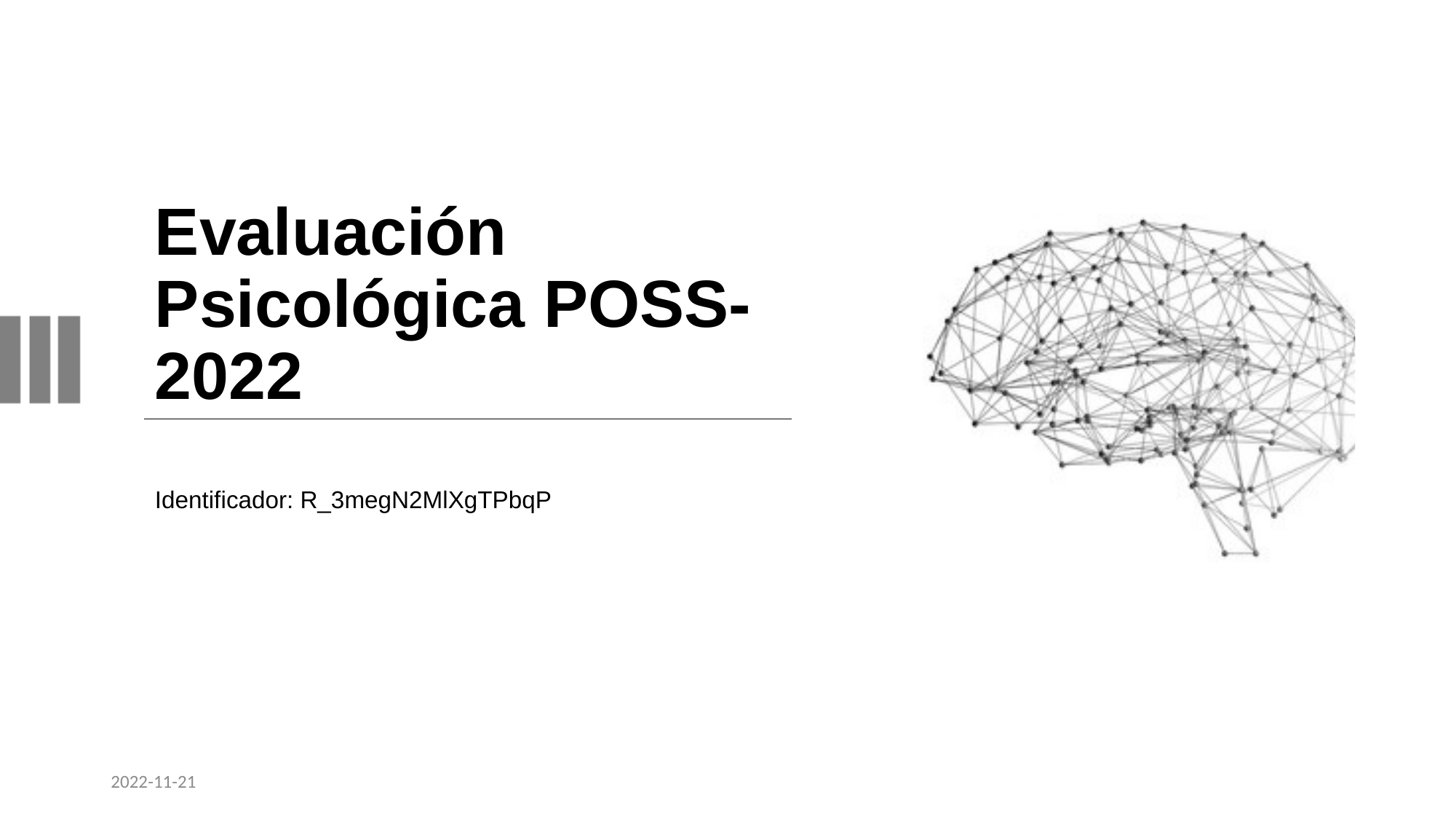

# Evaluación Psicológica POSS-2022
Identificador: R_3megN2MlXgTPbqP
2022-11-21